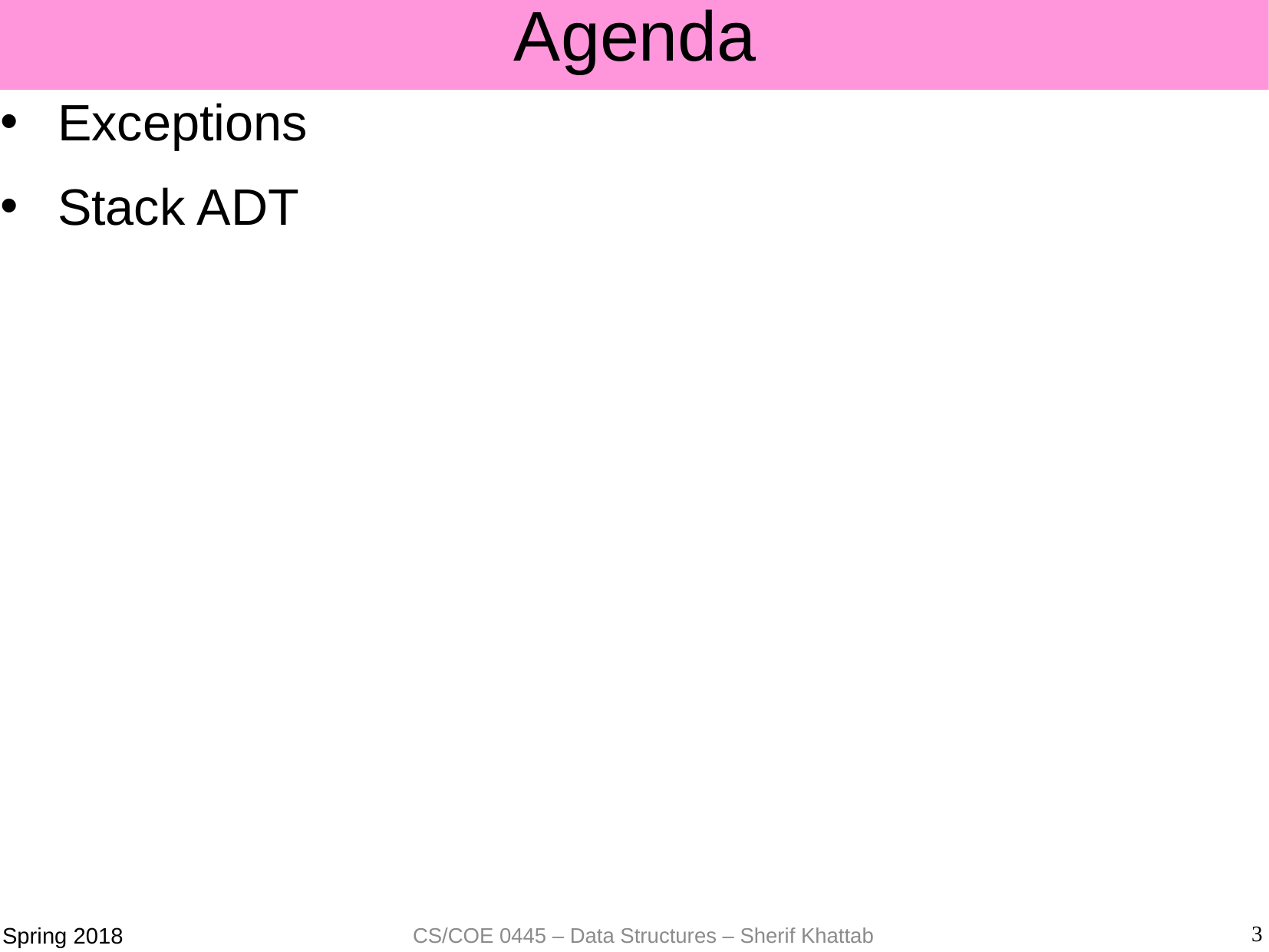

# Agenda
Exceptions
Stack ADT
3
CS/COE 0445 – Data Structures – Sherif Khattab
Spring 2018